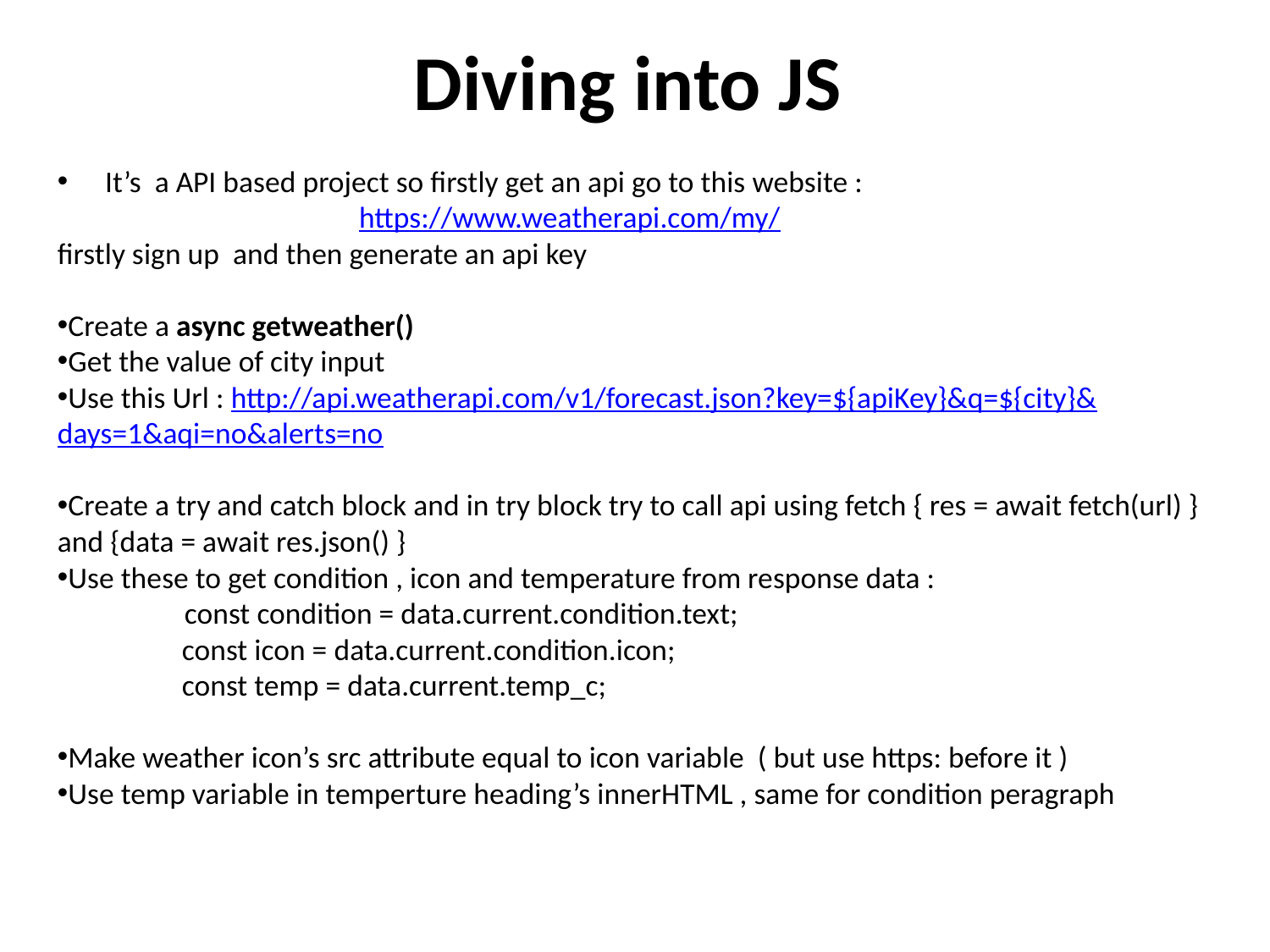

# Diving into JS
It’s  a API based project so firstly get an api go to this website : 				https://www.weatherapi.com/my/
firstly sign up  and then generate an api key

Create a async getweather()
Get the value of city input
Use this Url : http://api.weatherapi.com/v1/forecast.json?key=${apiKey}&q=${city}&days=1&aqi=no&alerts=no

Create a try and catch block and in try block try to call api using fetch { res = await fetch(url) } and {data = await res.json() }
Use these to get condition , icon and temperature from response data :
	const condition = data.current.condition.text;
         const icon = data.current.condition.icon;
         const temp = data.current.temp_c;

Make weather icon’s src attribute equal to icon variable  ( but use https: before it )
Use temp variable in temperture heading’s innerHTML , same for condition peragraph